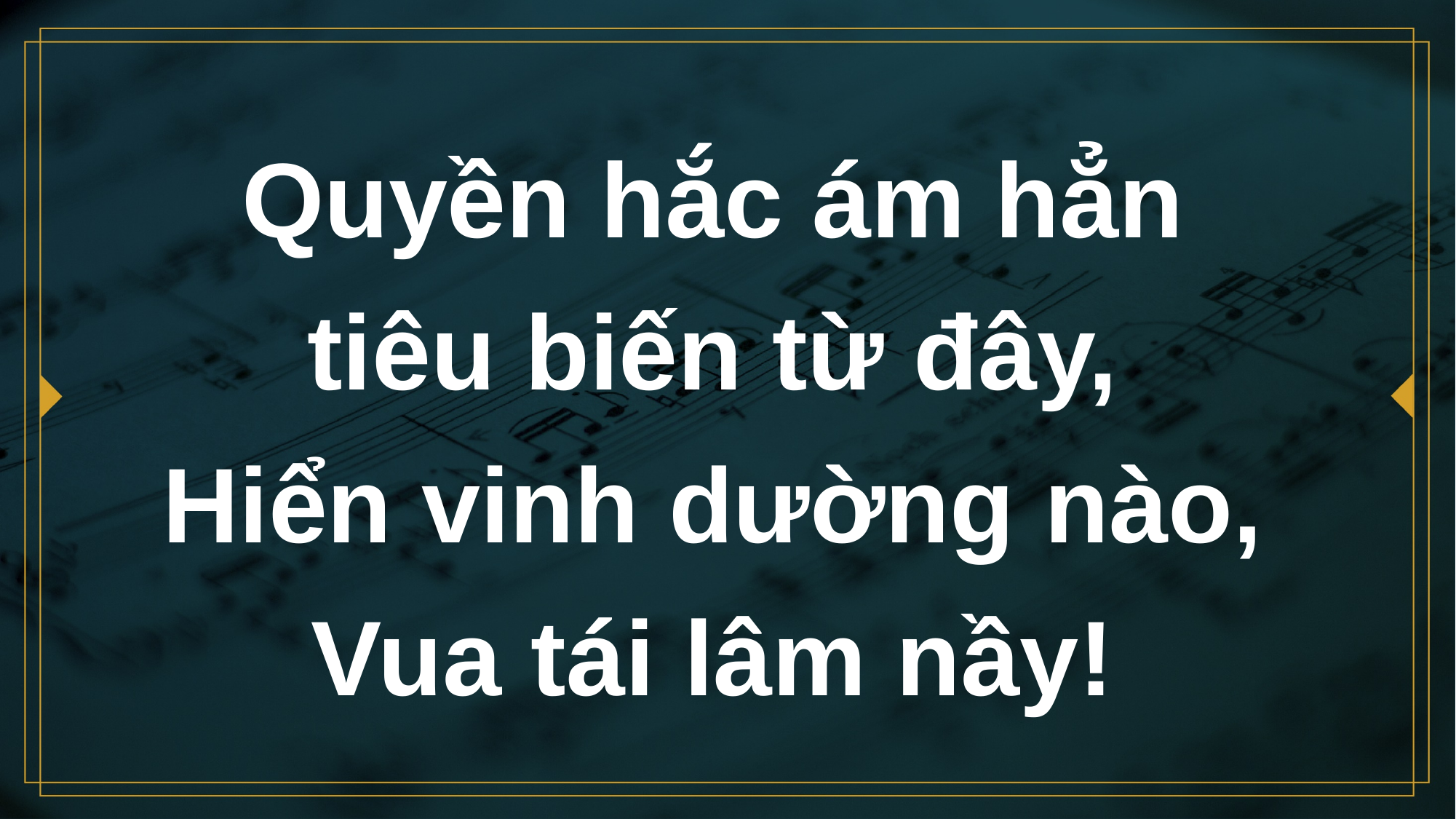

# Quyền hắc ám hẳn tiêu biến từ đây, Hiển vinh dường nào, Vua tái lâm nầy!